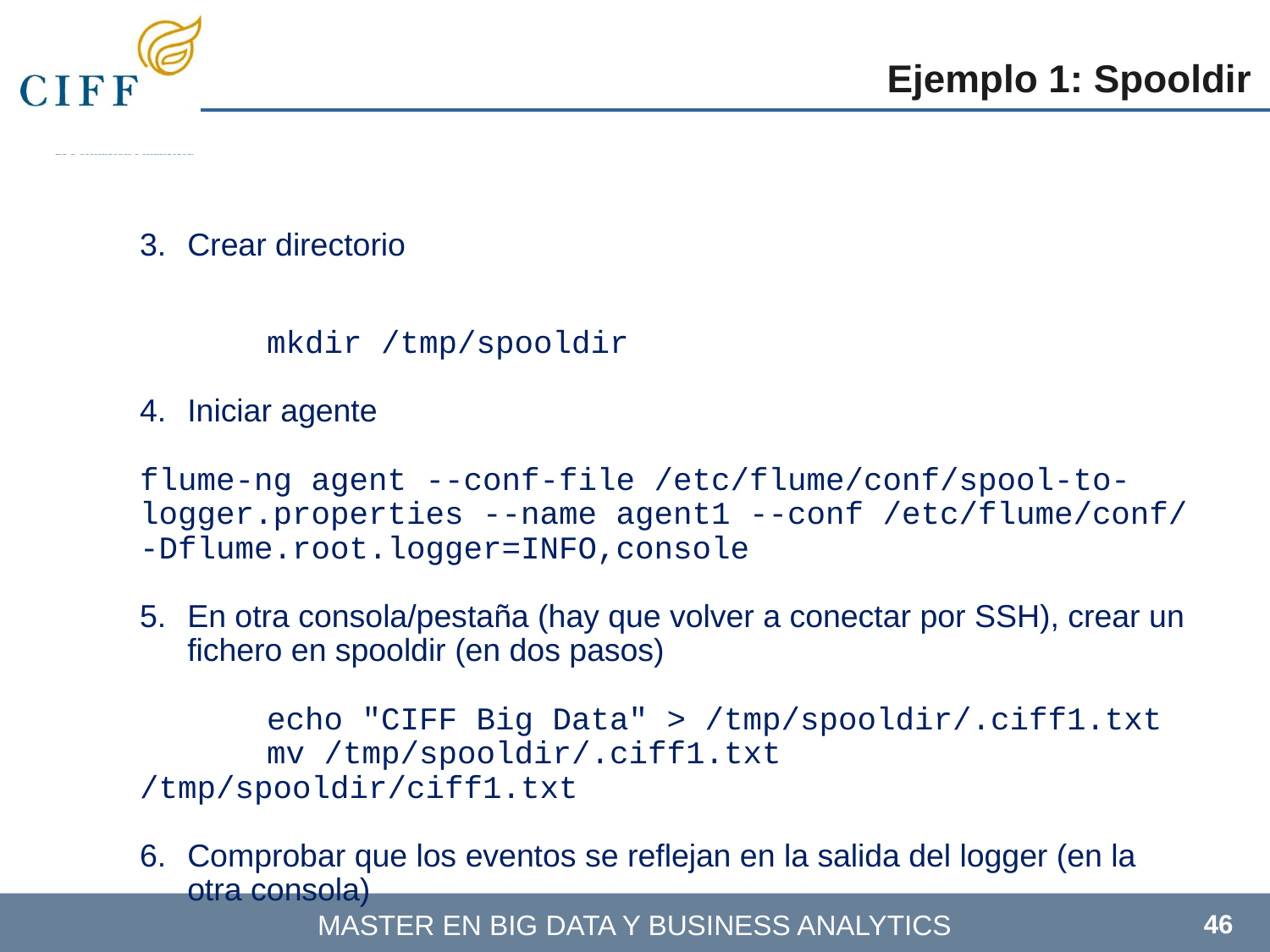

Ejemplo 1: Spooldir
Crear directorio

	mkdir /tmp/spooldir

Iniciar agente

flume-ng agent --conf-file /etc/flume/conf/spool-to-logger.properties --name agent1 --conf /etc/flume/conf/ -Dflume.root.logger=INFO,console

En otra consola/pestaña (hay que volver a conectar por SSH), crear un fichero en spooldir (en dos pasos)
	﻿
	echo "CIFF Big Data" > /tmp/spooldir/.ciff1.txt
	mv /tmp/spooldir/.ciff1.txt /tmp/spooldir/ciff1.txt

Comprobar que los eventos se reflejan en la salida del logger (en la otra consola)

46